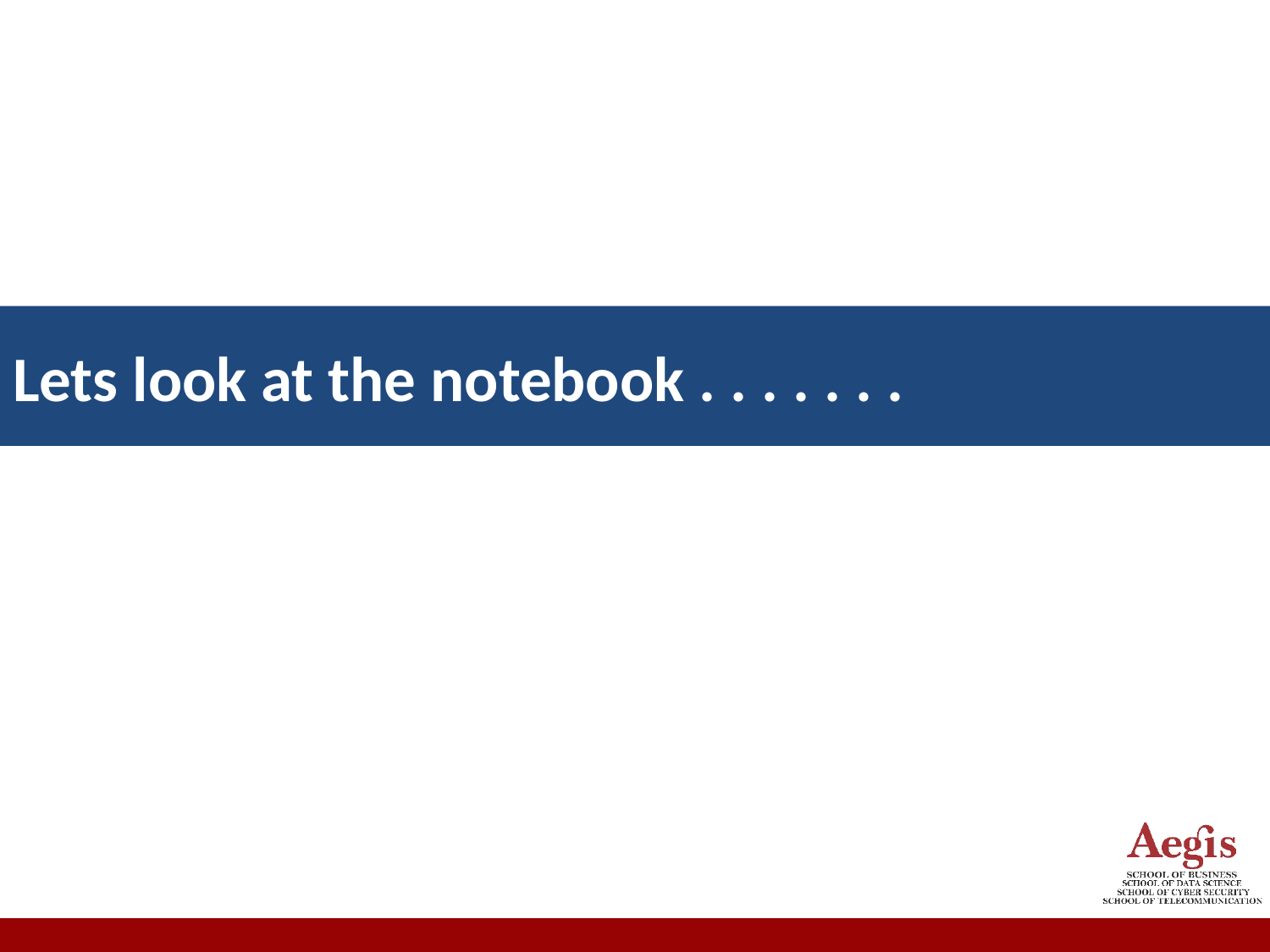

Lets look at the notebook . . . . . . .